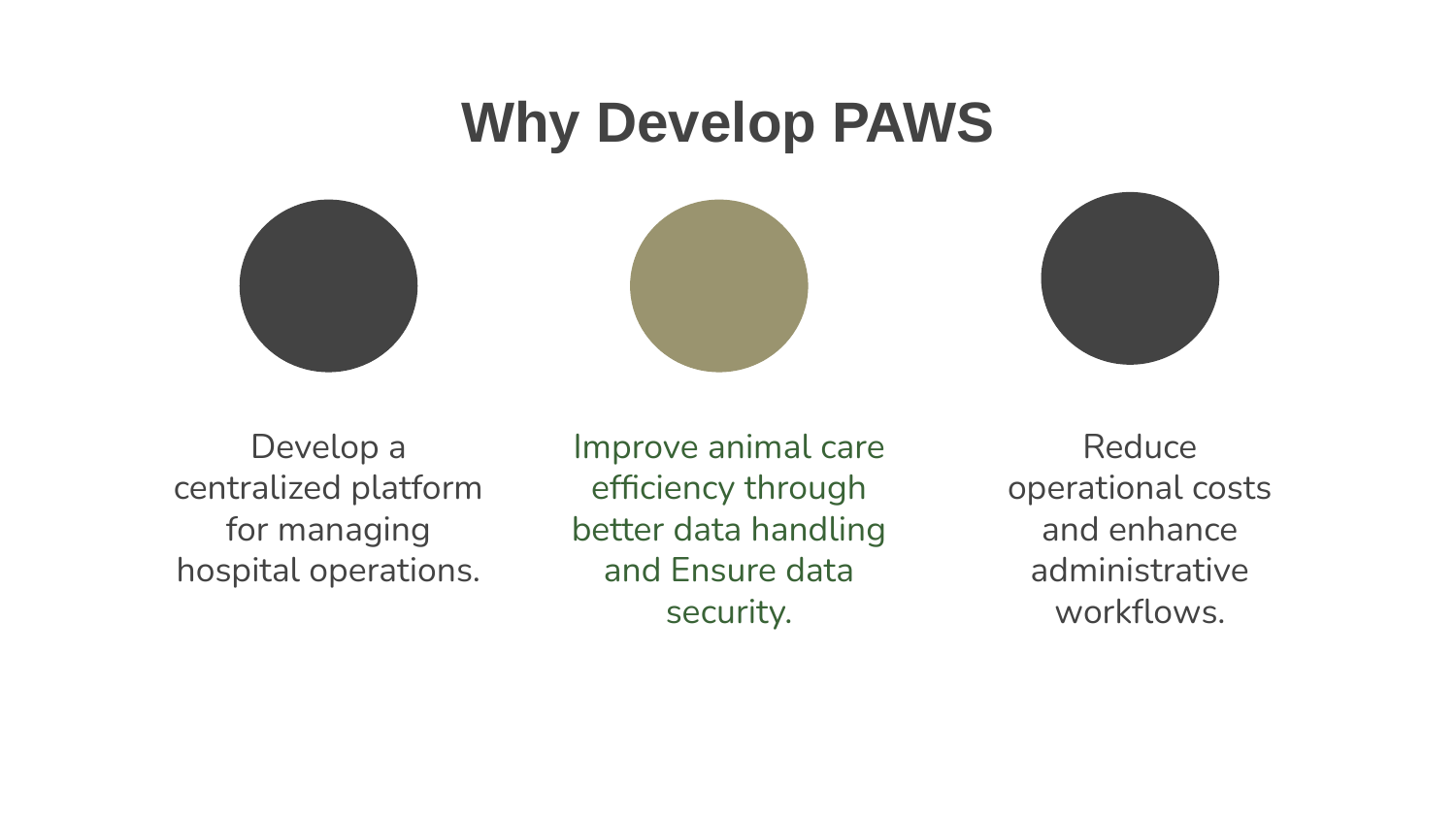

Why Develop PAWS

Develop a centralized platform for managing hospital operations.
Improve animal care efficiency through better data handling and Ensure data security.
Reduce operational costs and enhance administrative workflows.